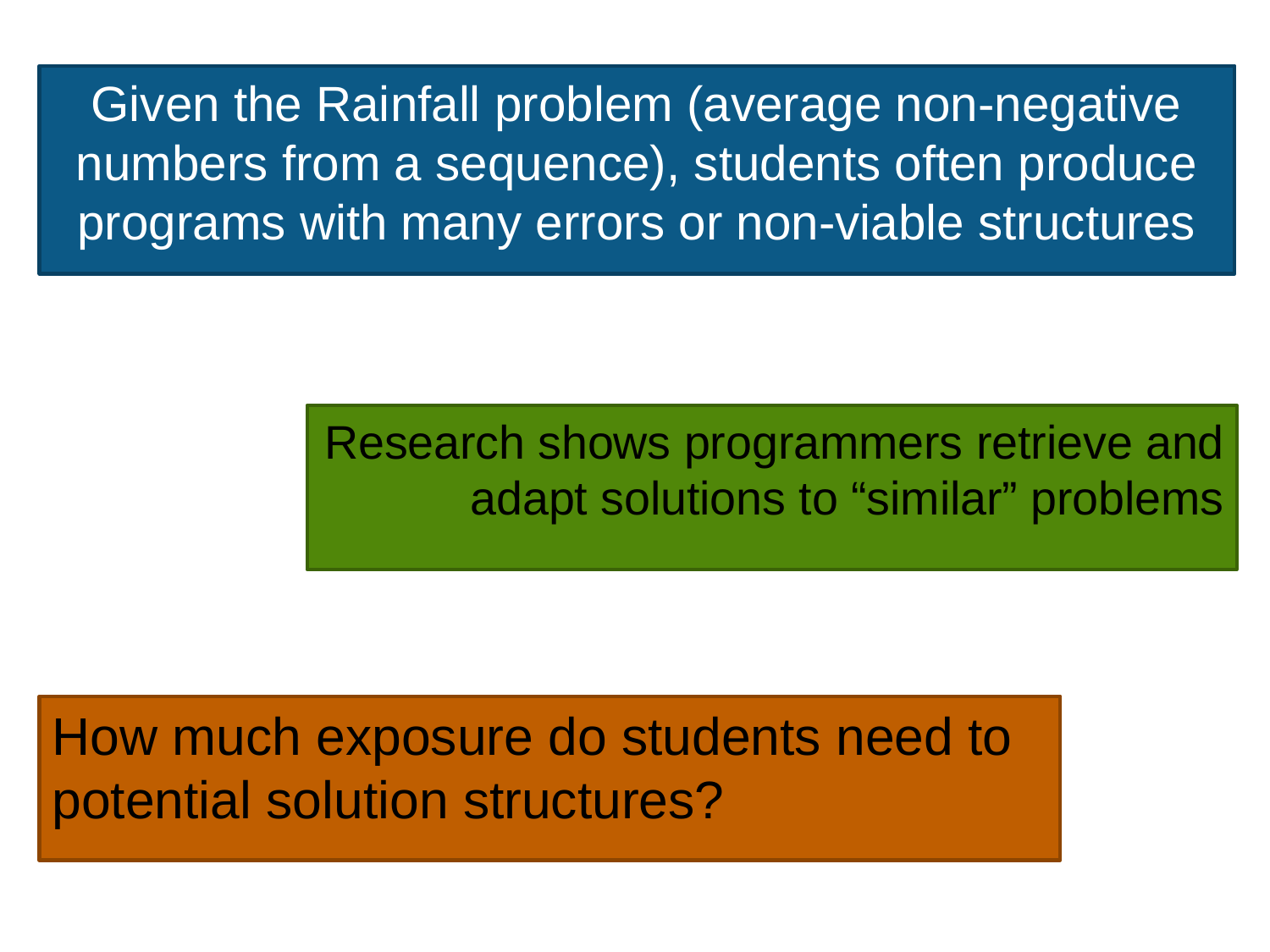

Given the Rainfall problem (average non-negative numbers from a sequence), students often produce programs with many errors or non-viable structures

Research shows programmers retrieve and adapt solutions to “similar” problems
How much exposure do students need to potential solution structures?